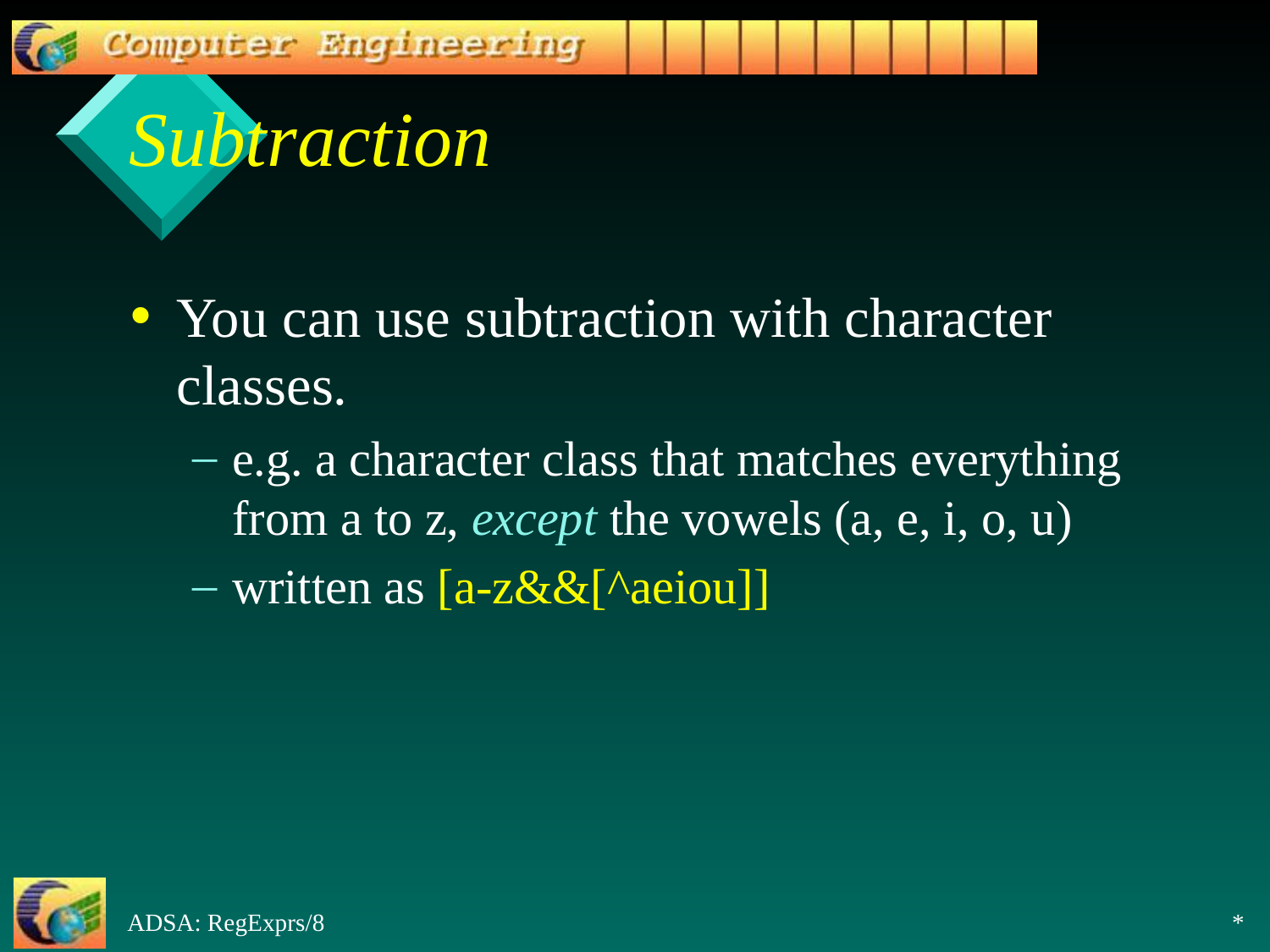

# Subtraction
You can use subtraction with character classes.
e.g. a character class that matches everything from a to z, except the vowels (a, e, i, o, u)
written as [a-z&&[^aeiou]]